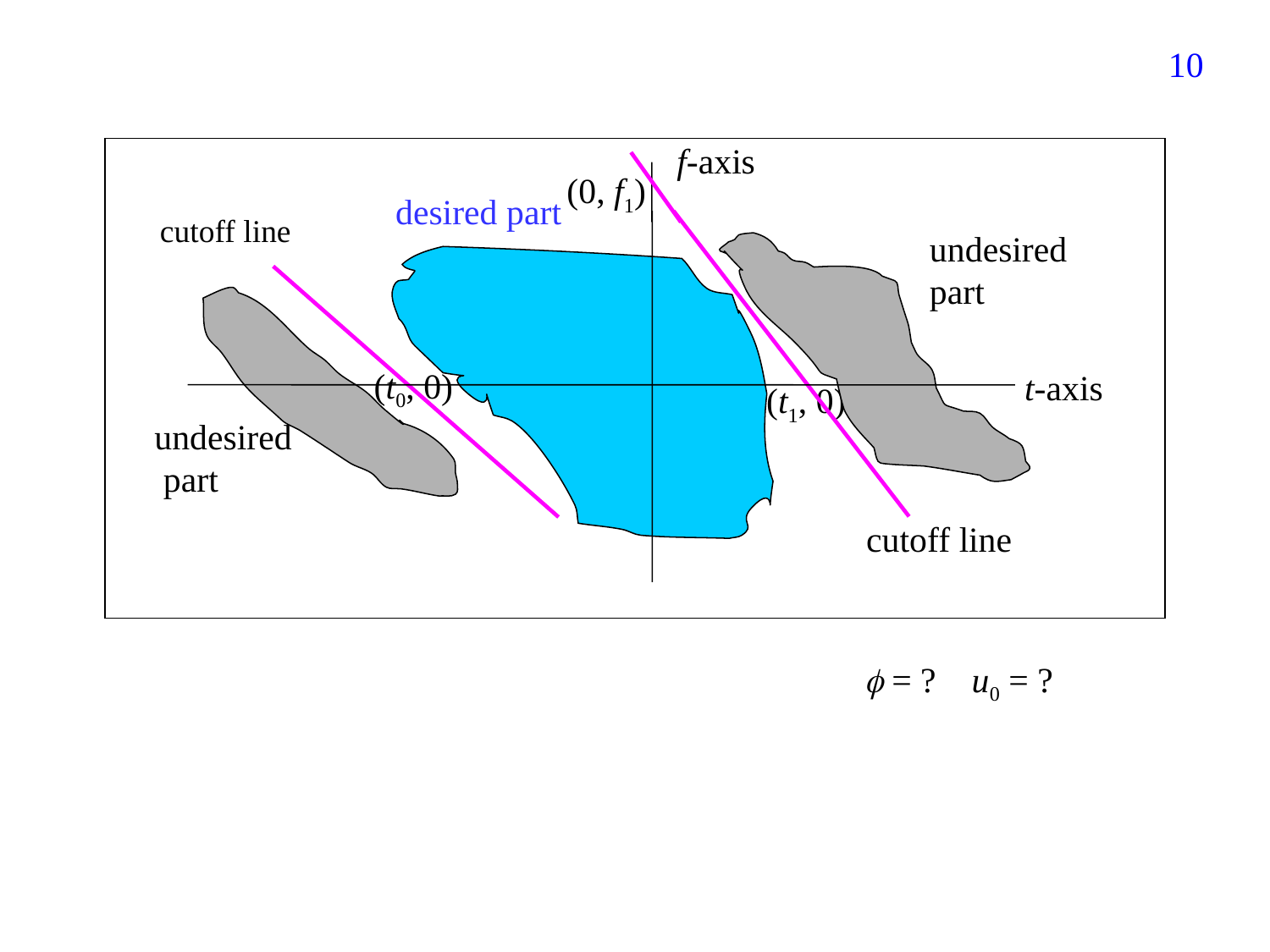

10

								.

   					     .

f-axis

(0, f1)

desired part
cutoff line

undesired
part

(t0, 0)
t-axis
(t1, 0)

undesired
 part
cutoff line
φ = ?    u0 = ?